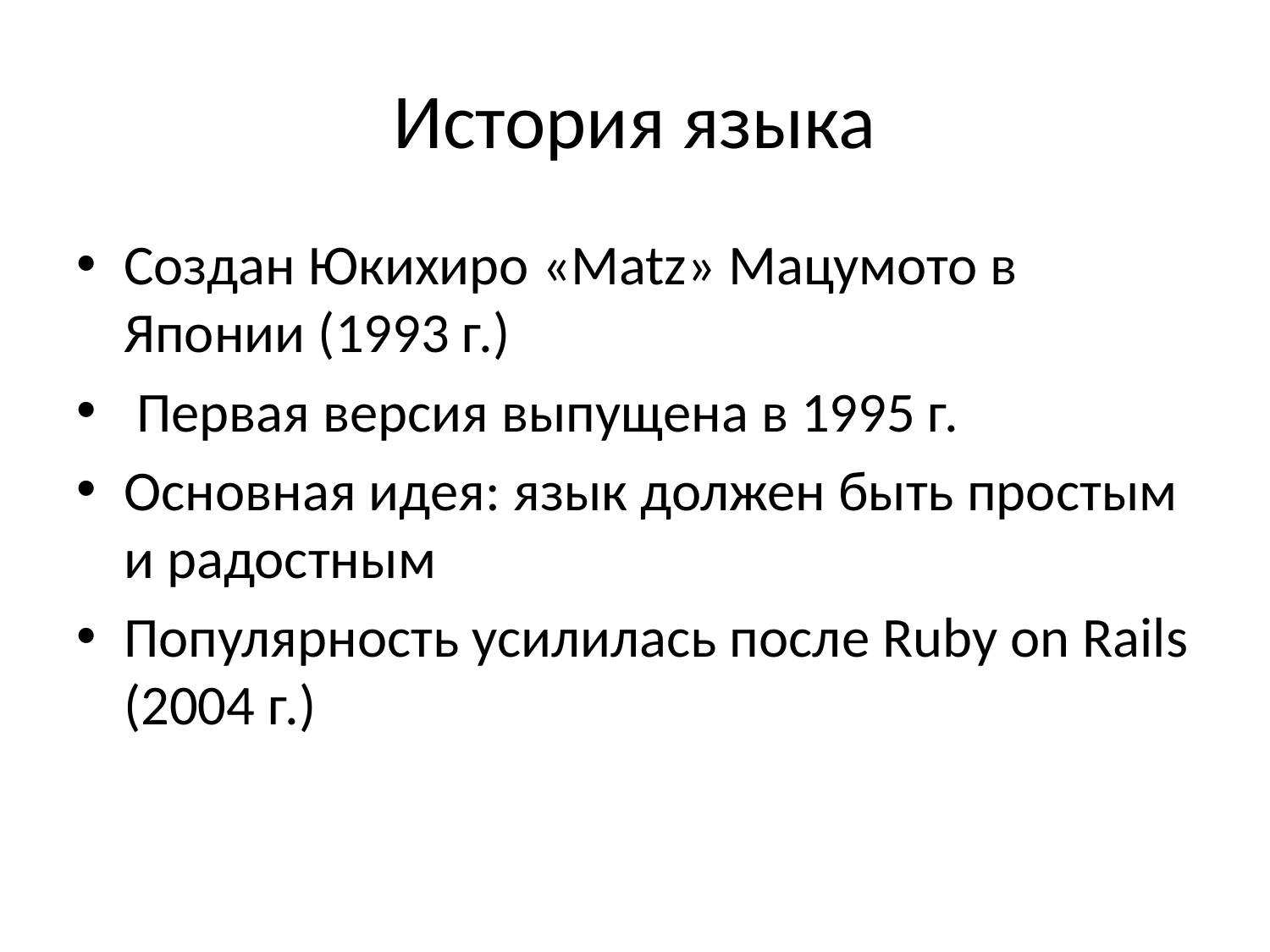

# История языка
Создан Юкихиро «Matz» Мацумото в Японии (1993 г.)
 Первая версия выпущена в 1995 г.
Основная идея: язык должен быть простым и радостным
Популярность усилилась после Ruby on Rails (2004 г.)